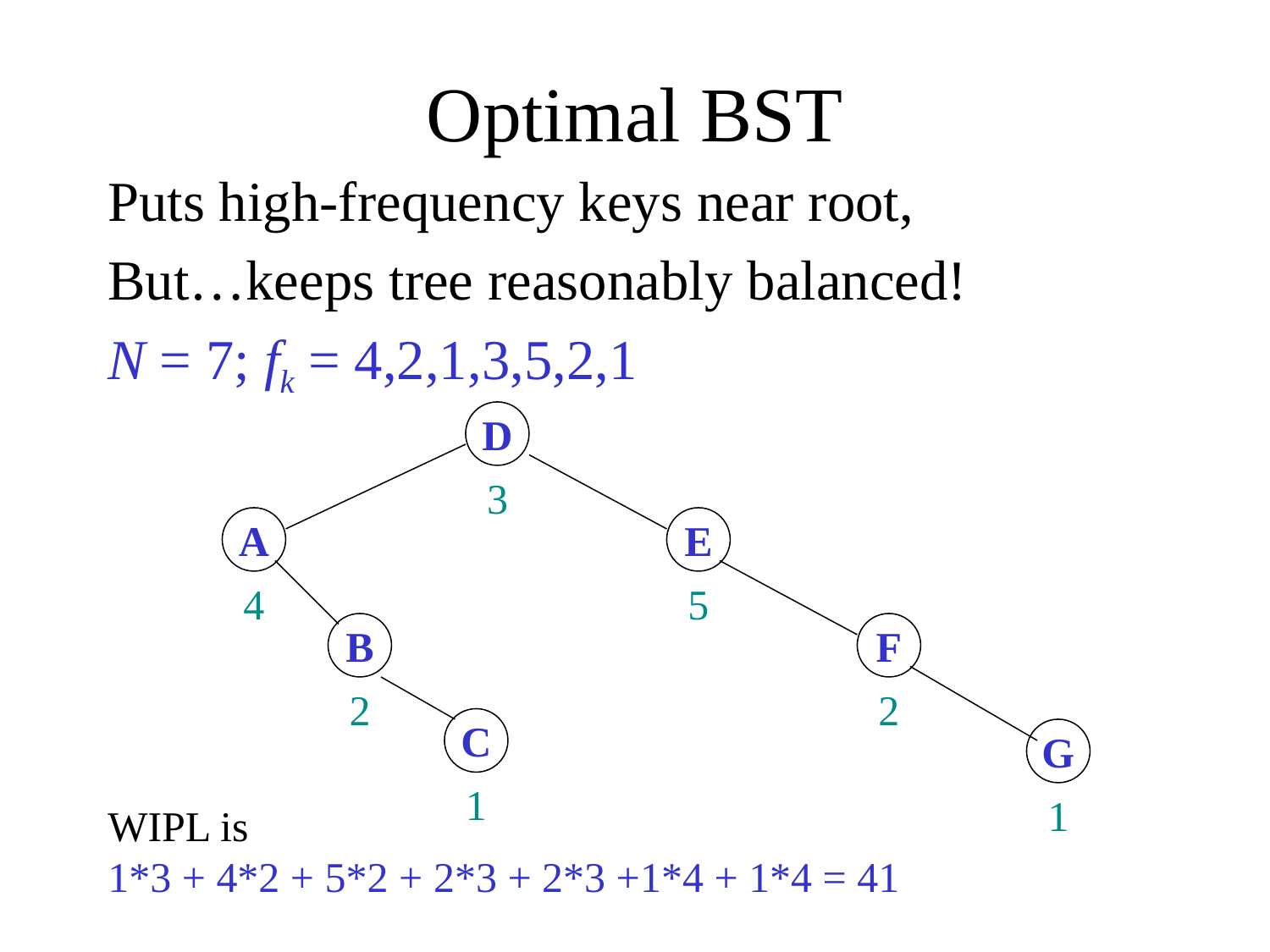

# Optimal BST
Puts high-frequency keys near root,
But…keeps tree reasonably balanced!
N = 7; fk = 4,2,1,3,5,2,1
D

3
A
E

4
5
B
F

2

2
C
G
1
1
WIPL is
1*3 + 4*2 + 5*2 + 2*3 + 2*3 +1*4 + 1*4 = 41
35